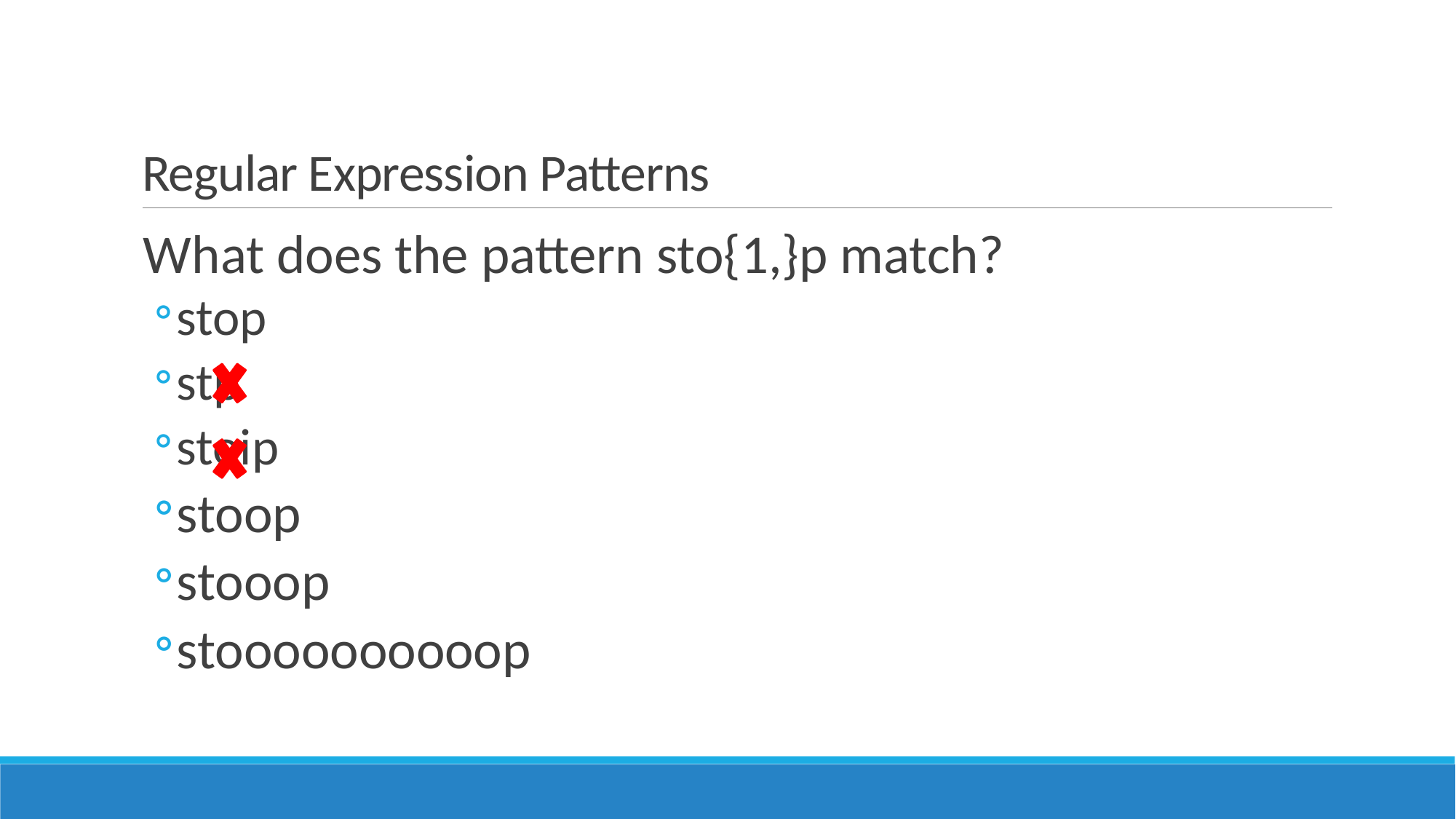

# Regular Expression Patterns
What does the pattern sto{1,}p match?
stop
stp
stoip
stoop
stooop
stoooooooooop